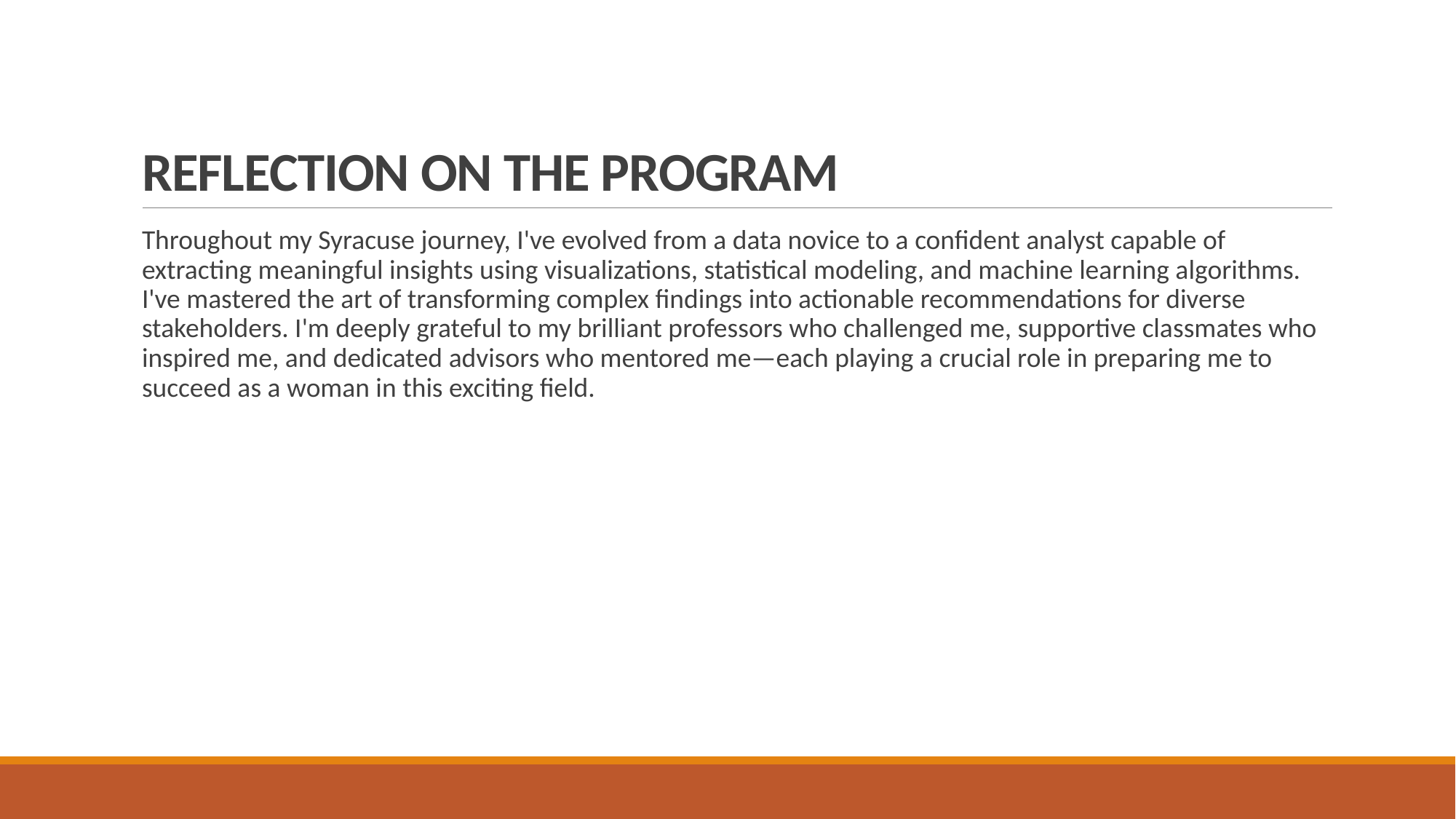

# REFLECTION ON THE PROGRAM
Throughout my Syracuse journey, I've evolved from a data novice to a confident analyst capable of extracting meaningful insights using visualizations, statistical modeling, and machine learning algorithms. I've mastered the art of transforming complex findings into actionable recommendations for diverse stakeholders. I'm deeply grateful to my brilliant professors who challenged me, supportive classmates who inspired me, and dedicated advisors who mentored me—each playing a crucial role in preparing me to succeed as a woman in this exciting field.